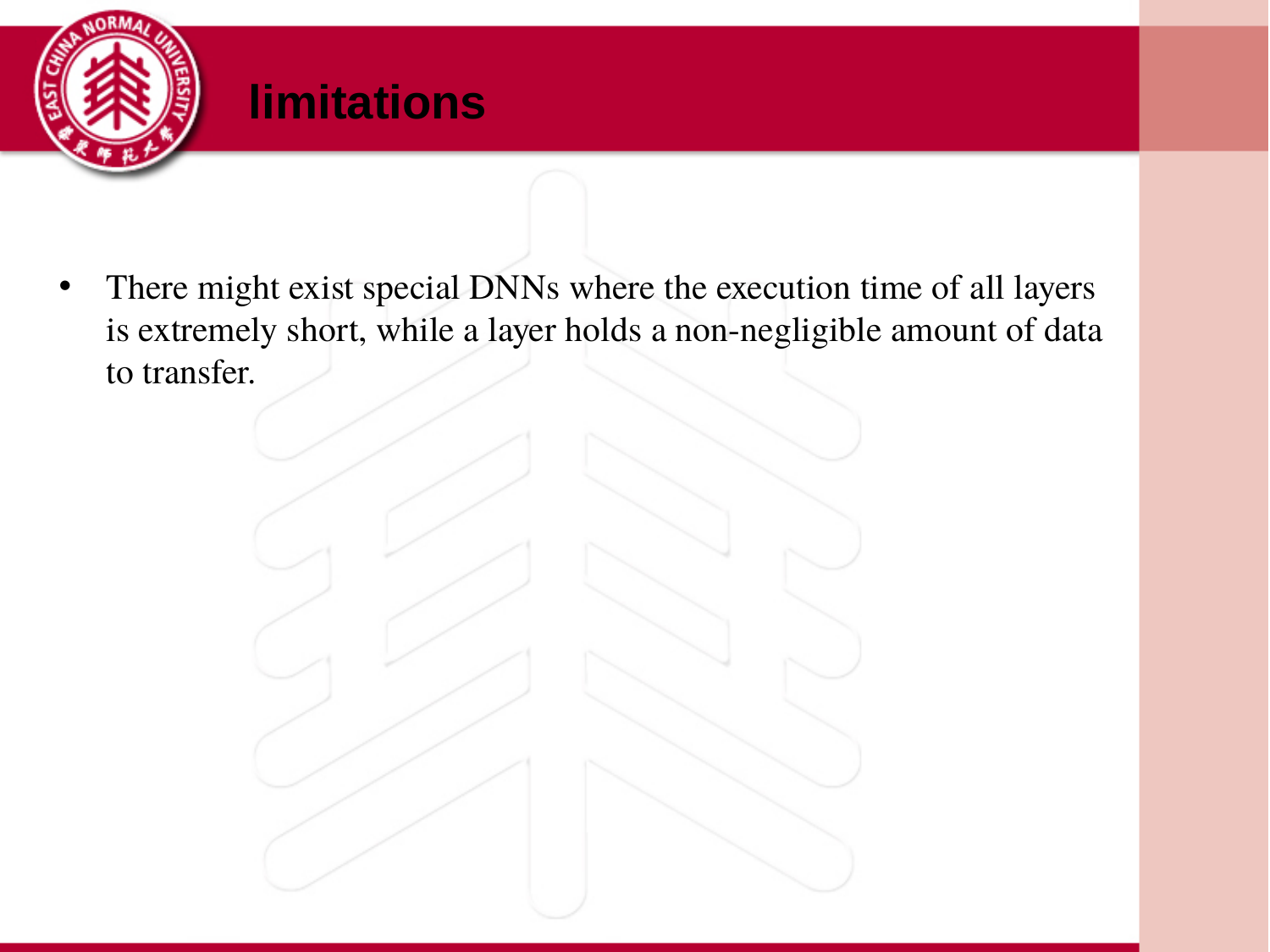

limitations
There might exist special DNNs where the execution time of all layers is extremely short, while a layer holds a non-negligible amount of data to transfer.